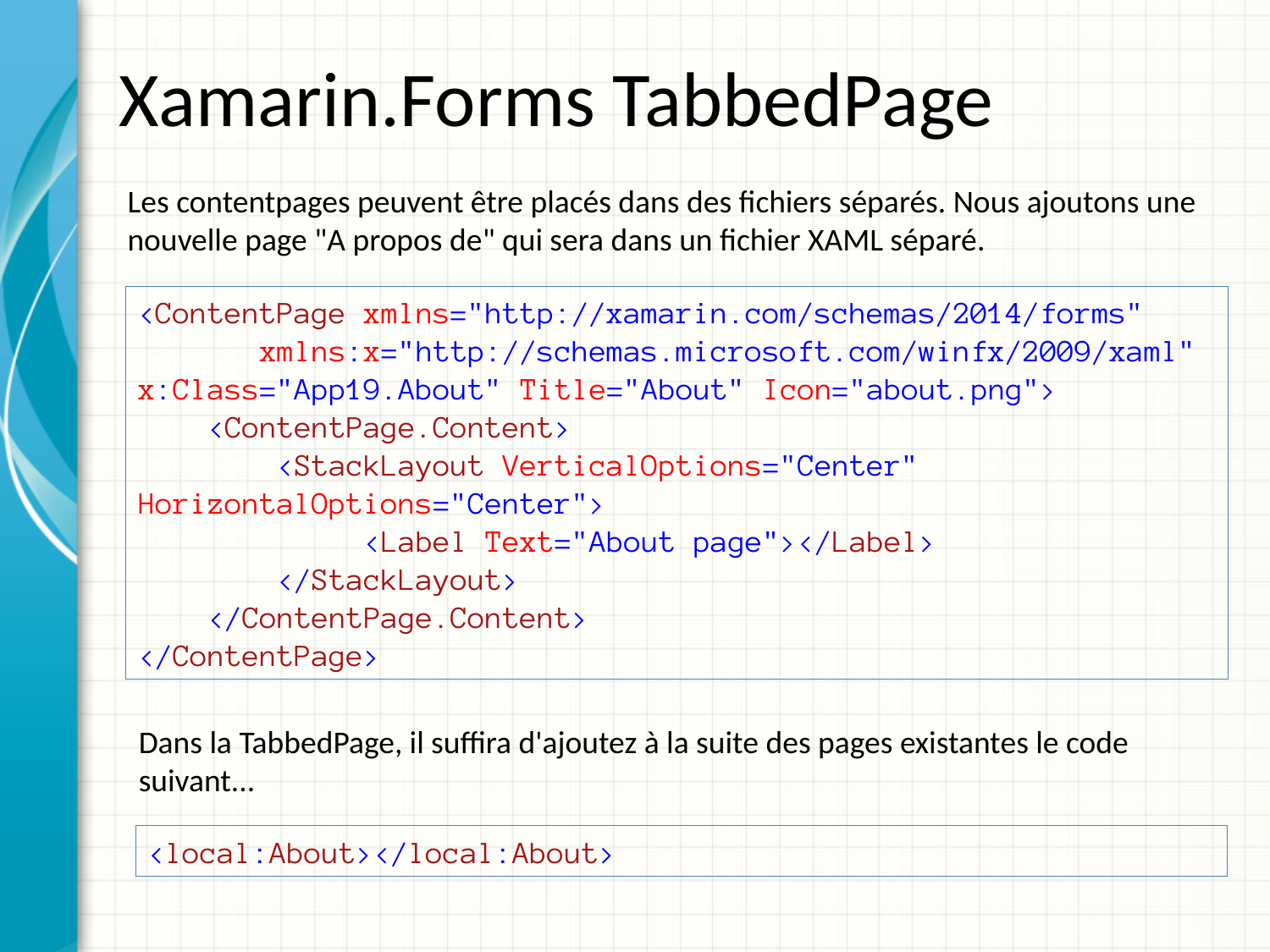

# Xamarin.Forms TabbedPage
Les contentpages peuvent être placés dans des fichiers séparés. Nous ajoutons une nouvelle page "A propos de" qui sera dans un fichier XAML séparé.
<ContentPage xmlns="http://xamarin.com/schemas/2014/forms"            xmlns:x="http://schemas.microsoft.com/winfx/2009/xaml"
x:Class="App19.About" Title="About" Icon="about.png">
    <ContentPage.Content>
        <StackLayout VerticalOptions="Center" 	HorizontalOptions="Center">
             <Label Text="About page"></Label>
        </StackLayout>
    </ContentPage.Content>
</ContentPage>
Dans la TabbedPage, il suffira d'ajoutez à la suite des pages existantes le code suivant...
<local:About></local:About>